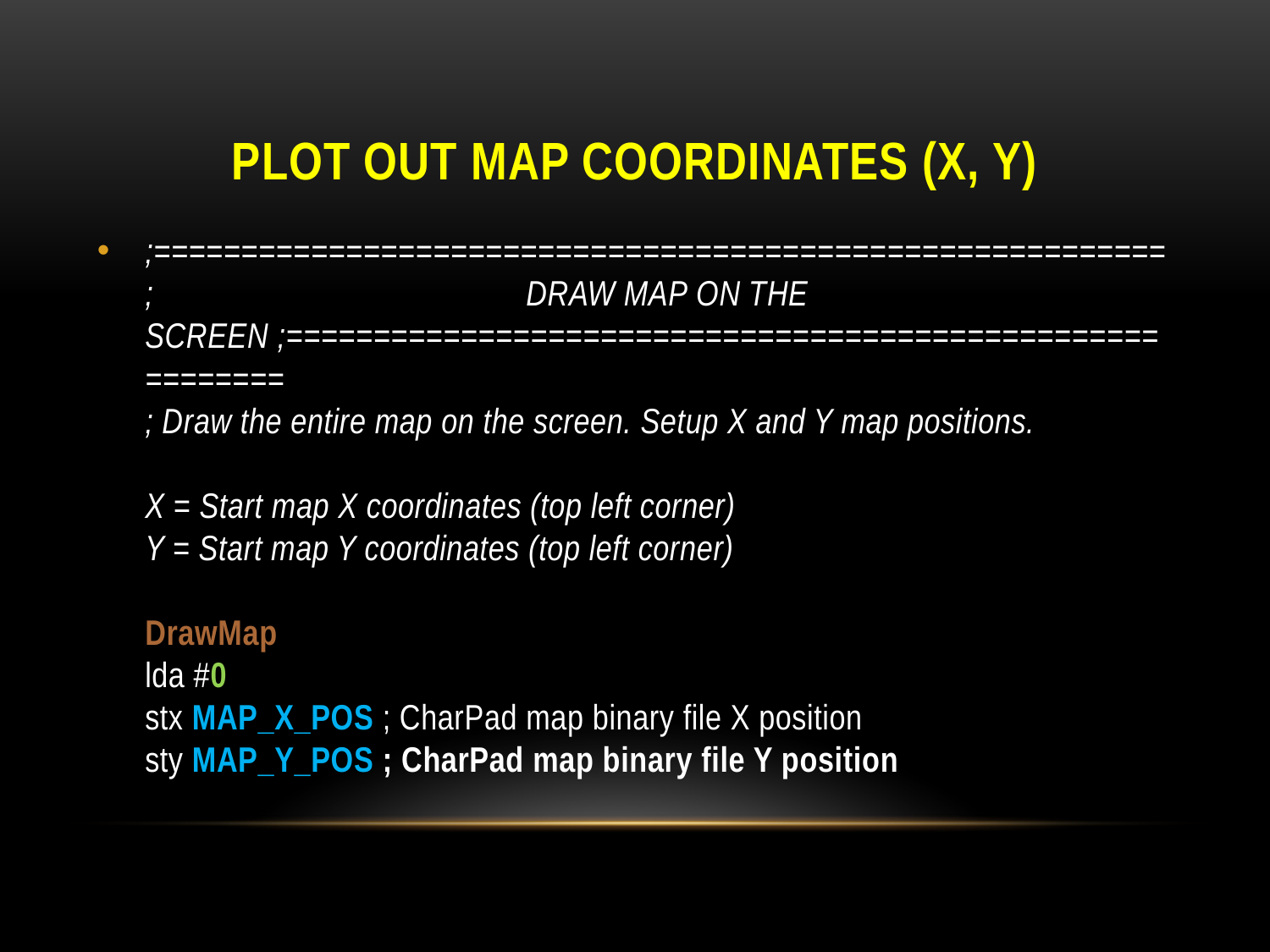

# Plot out map coordinates (x, y)
;==========================================================
; 			DRAW MAP ON THE SCREEN ;==========================================================
; Draw the entire map on the screen. Setup X and Y map positions.
X = Start map X coordinates (top left corner)
Y = Start map Y coordinates (top left corner)
DrawMap
lda #0
stx MAP_X_POS ; CharPad map binary file X position
sty MAP_Y_POS ; CharPad map binary file Y position